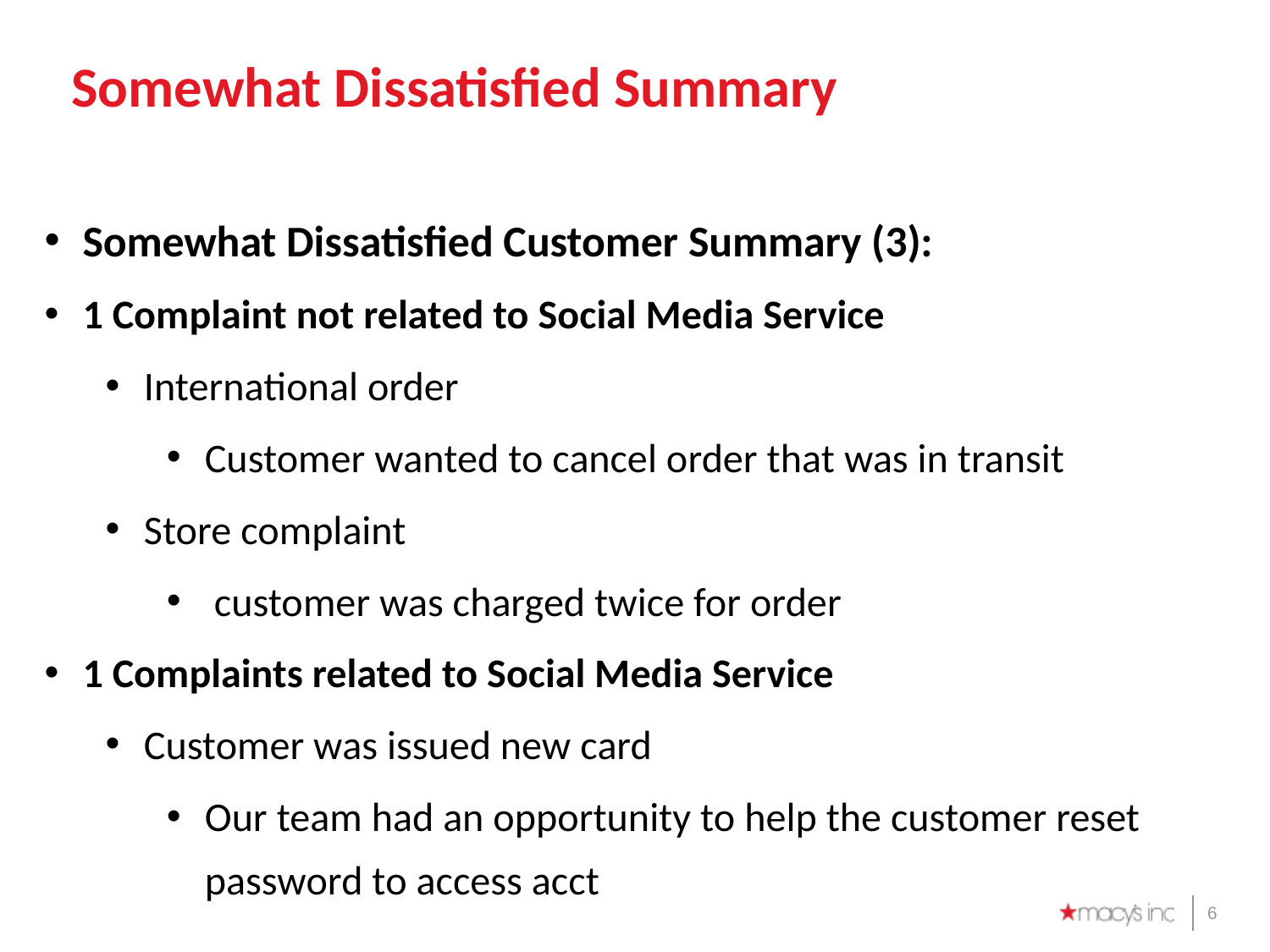

# Somewhat Dissatisfied Summary
Somewhat Dissatisfied Customer Summary (3):
1 Complaint not related to Social Media Service
International order
Customer wanted to cancel order that was in transit
Store complaint
 customer was charged twice for order
1 Complaints related to Social Media Service
Customer was issued new card
Our team had an opportunity to help the customer reset password to access acct